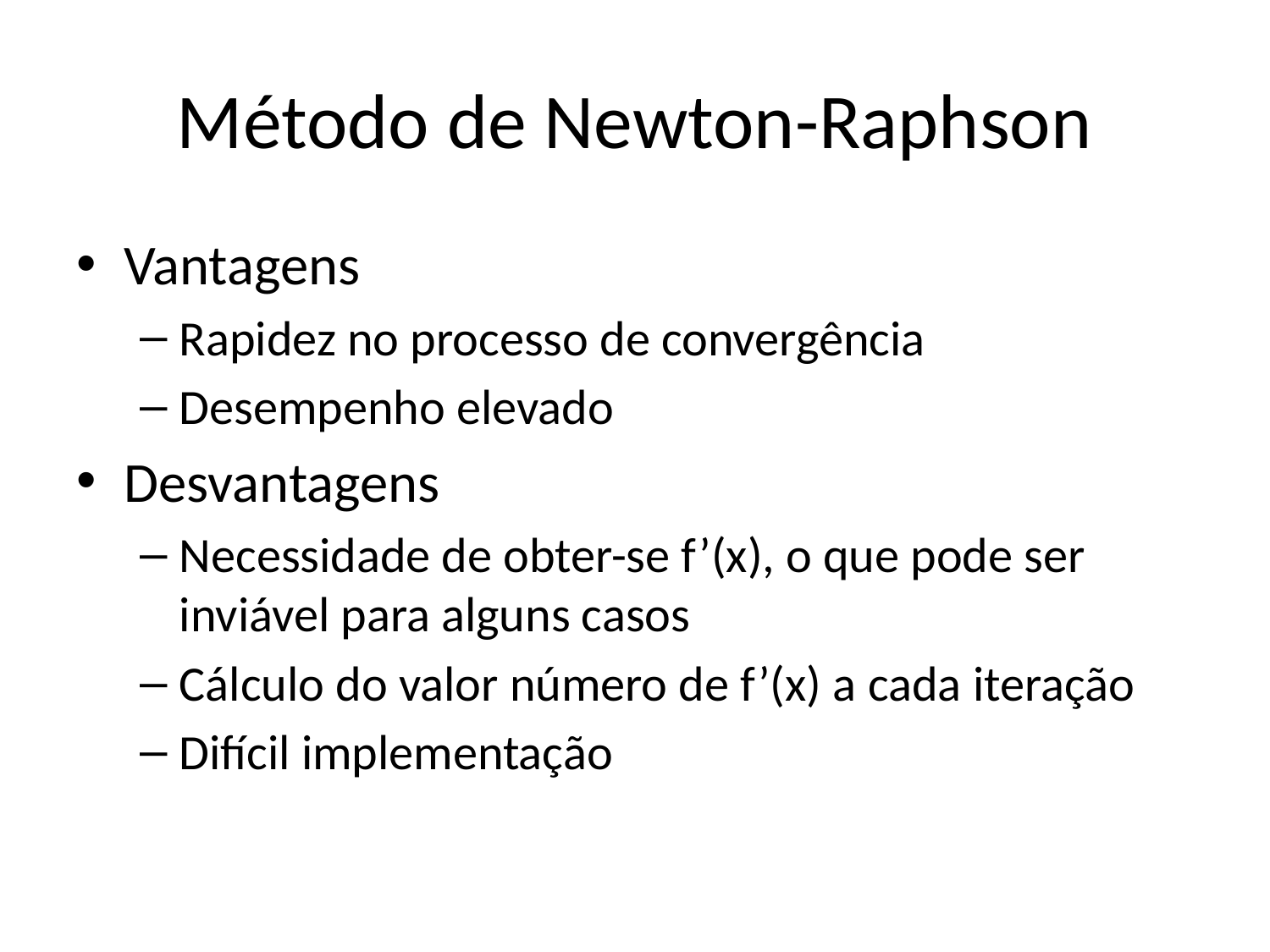

# Método de Newton-Raphson
Vantagens
Rapidez no processo de convergência
Desempenho elevado
Desvantagens
Necessidade de obter-se f’(x), o que pode ser inviável para alguns casos
Cálculo do valor número de f’(x) a cada iteração
Difícil implementação